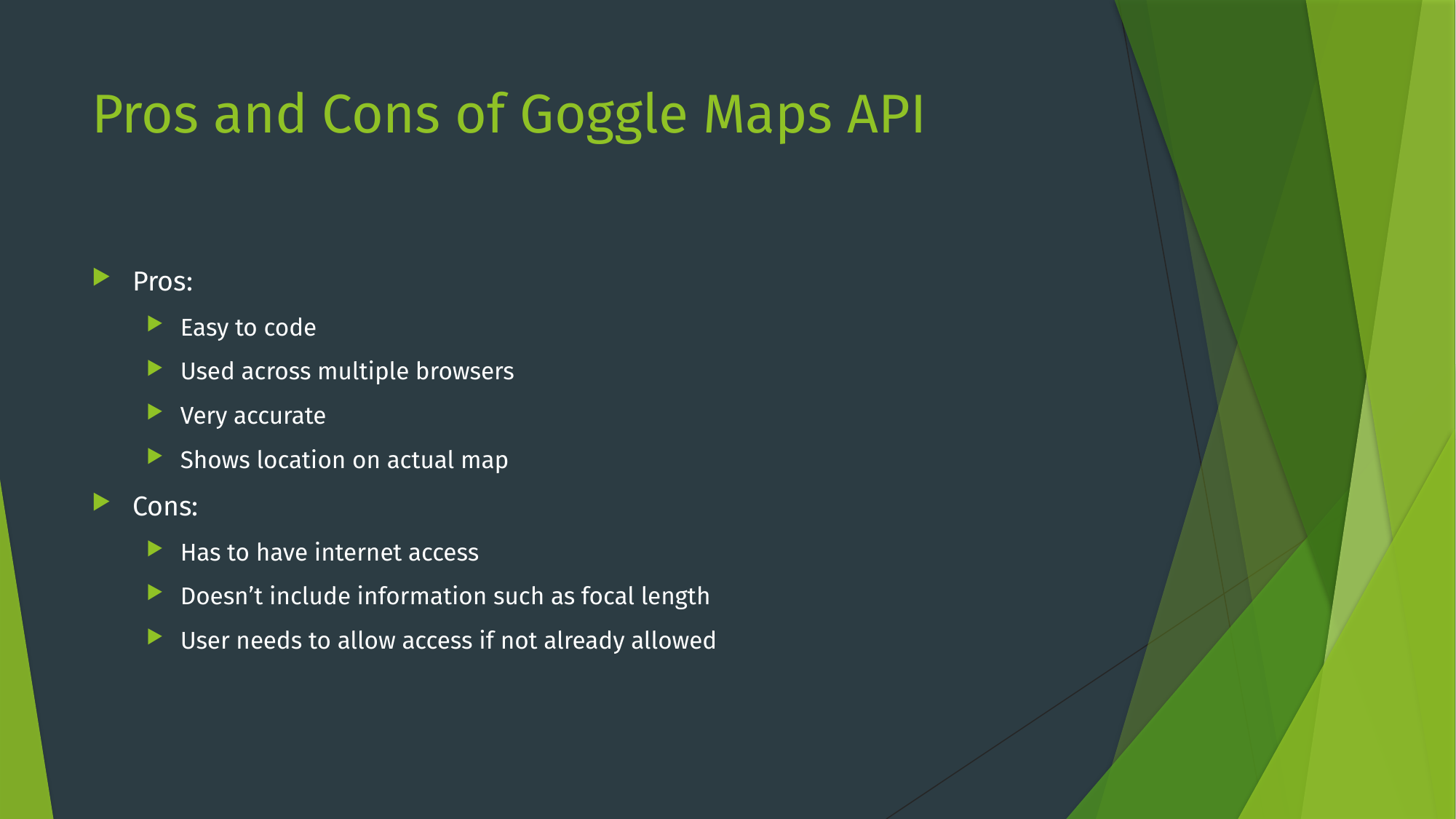

# Pros and Cons of Goggle Maps API
Pros:
Easy to code
Used across multiple browsers
Very accurate
Shows location on actual map
Cons:
Has to have internet access
Doesn’t include information such as focal length
User needs to allow access if not already allowed